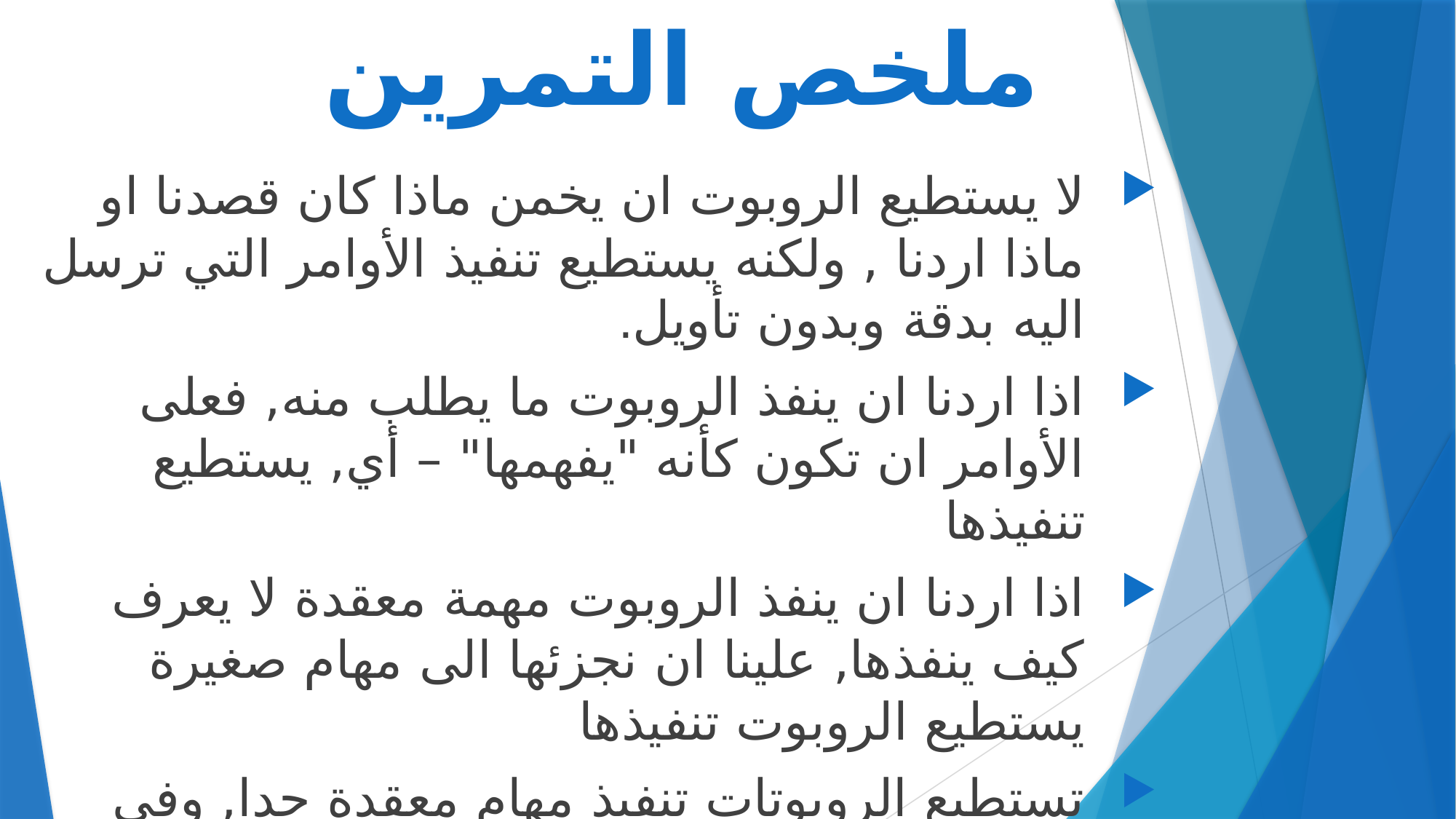

# ملخص التمرين
لا يستطيع الروبوت ان يخمن ماذا كان قصدنا او ماذا اردنا , ولكنه يستطيع تنفيذ الأوامر التي ترسل اليه بدقة وبدون تأويل.
اذا اردنا ان ينفذ الروبوت ما يطلب منه, فعلى الأوامر ان تكون كأنه "يفهمها" – أي, يستطيع تنفيذها
اذا اردنا ان ينفذ الروبوت مهمة معقدة لا يعرف كيف ينفذها, علينا ان نجزئها الى مهام صغيرة  يستطيع الروبوت تنفيذها
تستطيع الروبوتات تنفيذ مهام معقدة جدا, وفي بعض الأحيان تستطيع تنفيذ مهام ووظائف للبشر